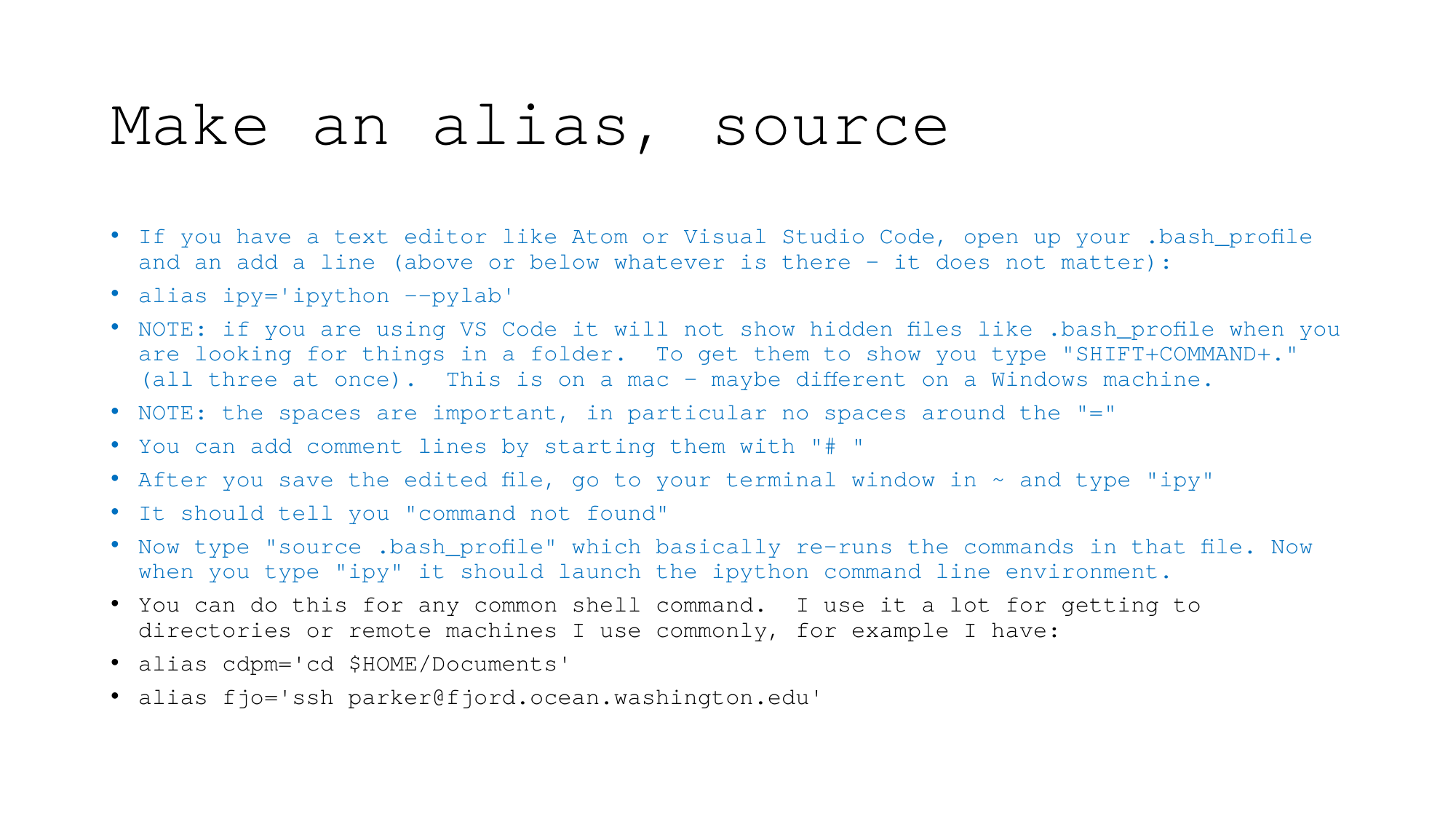

# Make an alias, source
If you have a text editor like Atom or Visual Studio Code, open up your .bash_profile and an add a line (above or below whatever is there – it does not matter):
alias ipy='ipython --pylab'
NOTE: if you are using VS Code it will not show hidden files like .bash_profile when you are looking for things in a folder.  To get them to show you type "SHIFT+COMMAND+." (all three at once).  This is on a mac – maybe different on a Windows machine.
NOTE: the spaces are important, in particular no spaces around the "="
You can add comment lines by starting them with "# "
After you save the edited file, go to your terminal window in ~ and type "ipy"
It should tell you "command not found"
Now type "source .bash_profile" which basically re-runs the commands in that file. Now when you type "ipy" it should launch the ipython command line environment.
You can do this for any common shell command.  I use it a lot for getting to directories or remote machines I use commonly, for example I have:
alias cdpm='cd $HOME/Documents'
alias fjo='ssh parker@fjord.ocean.washington.edu'